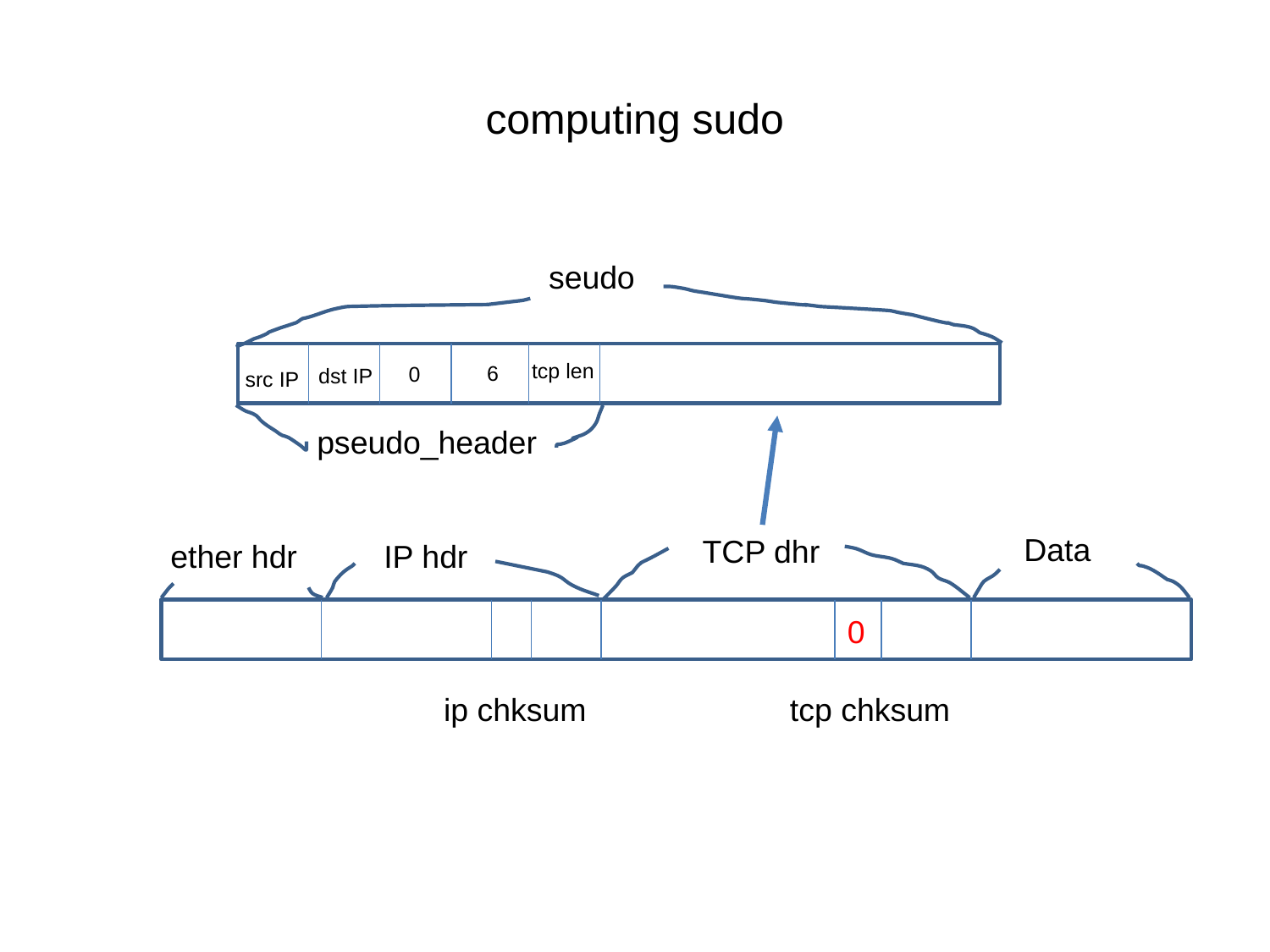

# computing sudo
seudo

tcp len
6
0
dst IP
src IP

pseudo_header
Data
TCP dhr
ether hdr
IP hdr

0
ip chksum
tcp chksum